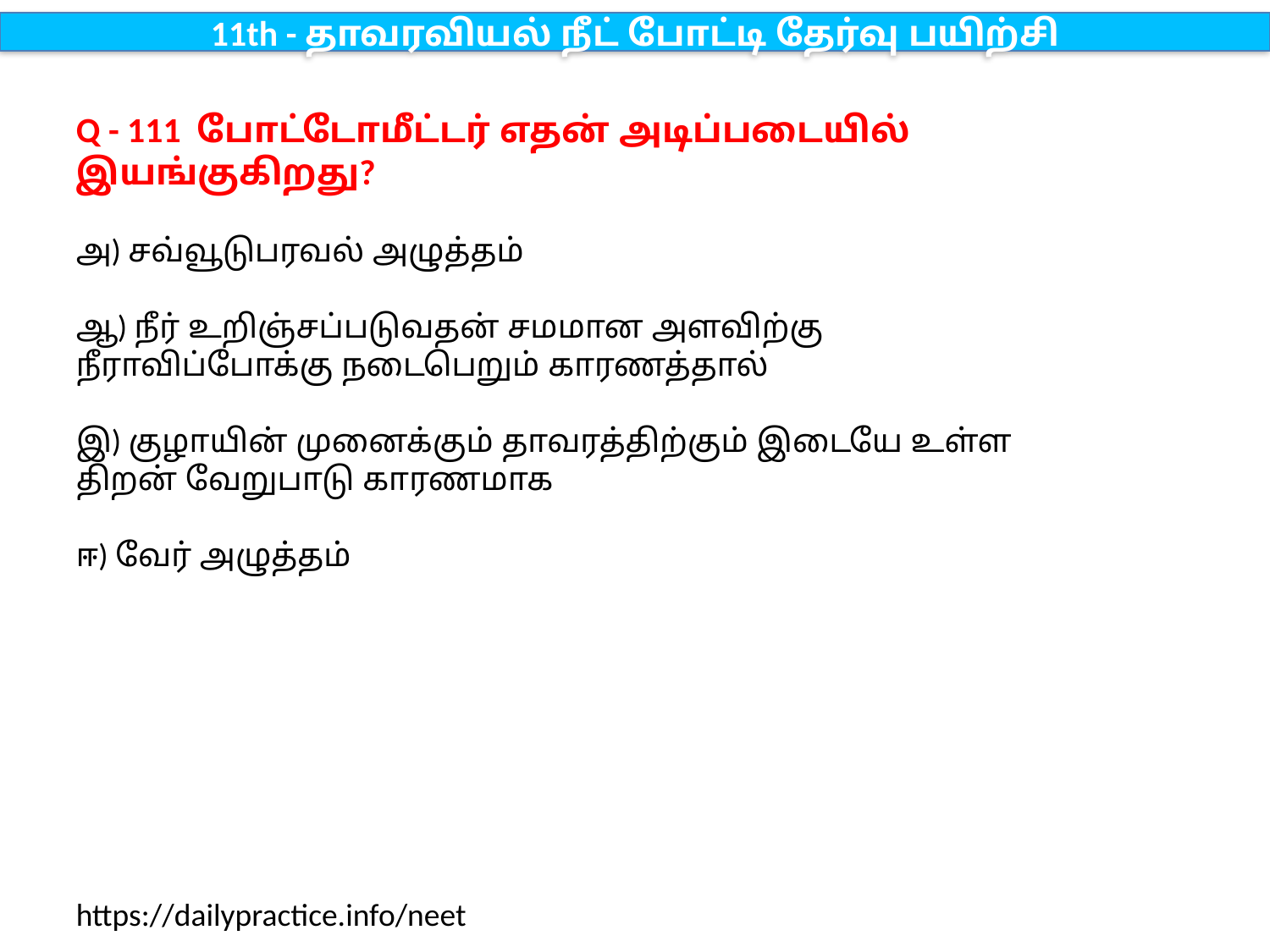

11th - தாவரவியல் நீட் போட்டி தேர்வு பயிற்சி

Q - 111  போட்டோமீட்டர் எதன் அடிப்படையில் இயங்குகிறது?

அ) சவ்வூடுபரவல் அழுத்தம்

ஆ) நீர் உறிஞ்சப்படுவதன் சமமான அளவிற்கு நீராவிப்போக்கு நடைபெறும் காரணத்தால்

இ) குழாயின் முனைக்கும் தாவரத்திற்கும் இடையே உள்ள திறன் வேறுபாடு காரணமாக

ஈ) வேர் அழுத்தம்
https://dailypractice.info/neet